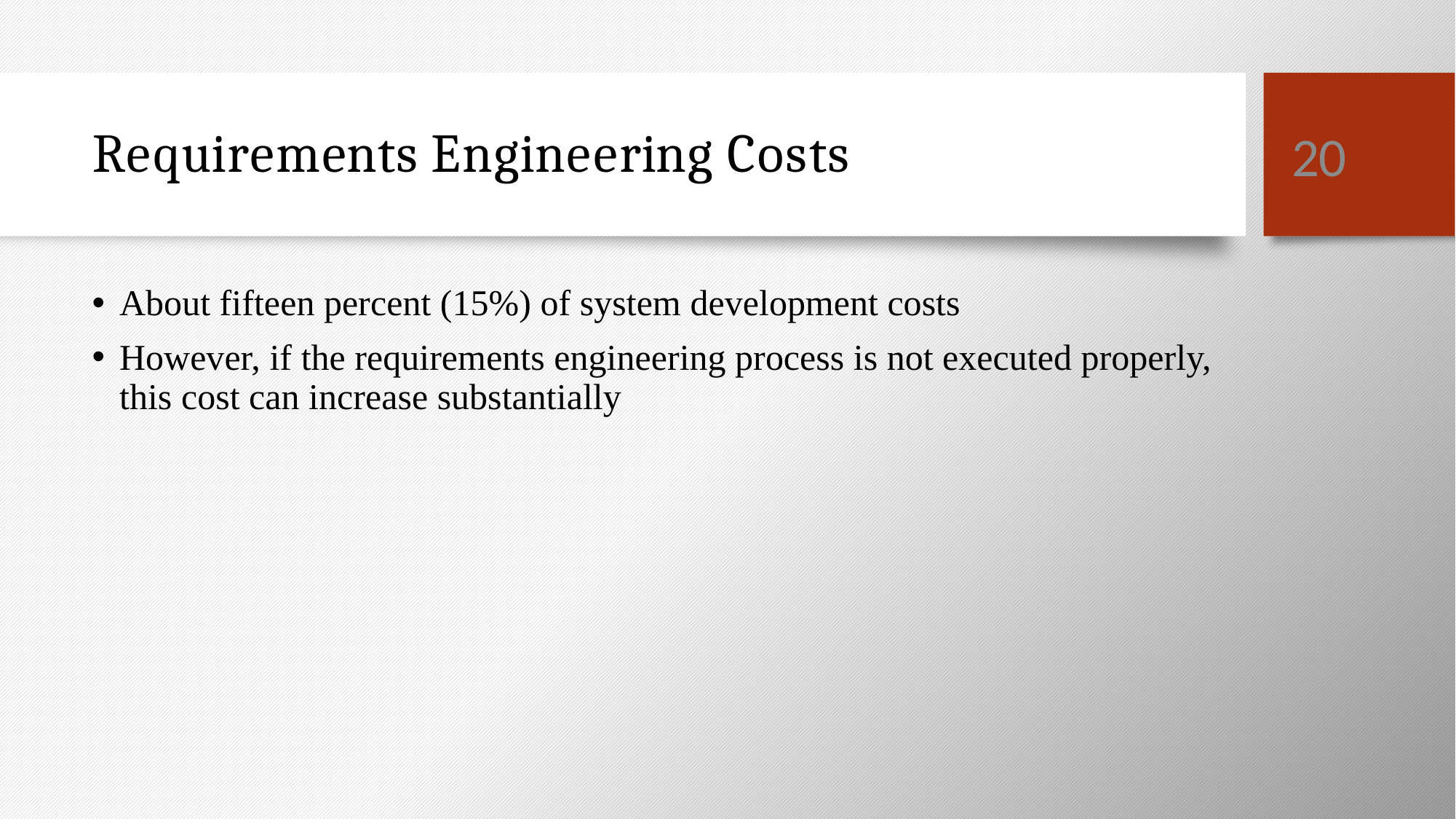

20
# Requirements Engineering Costs
About fifteen percent (15%) of system development costs
However, if the requirements engineering process is not executed properly, this cost can increase substantially